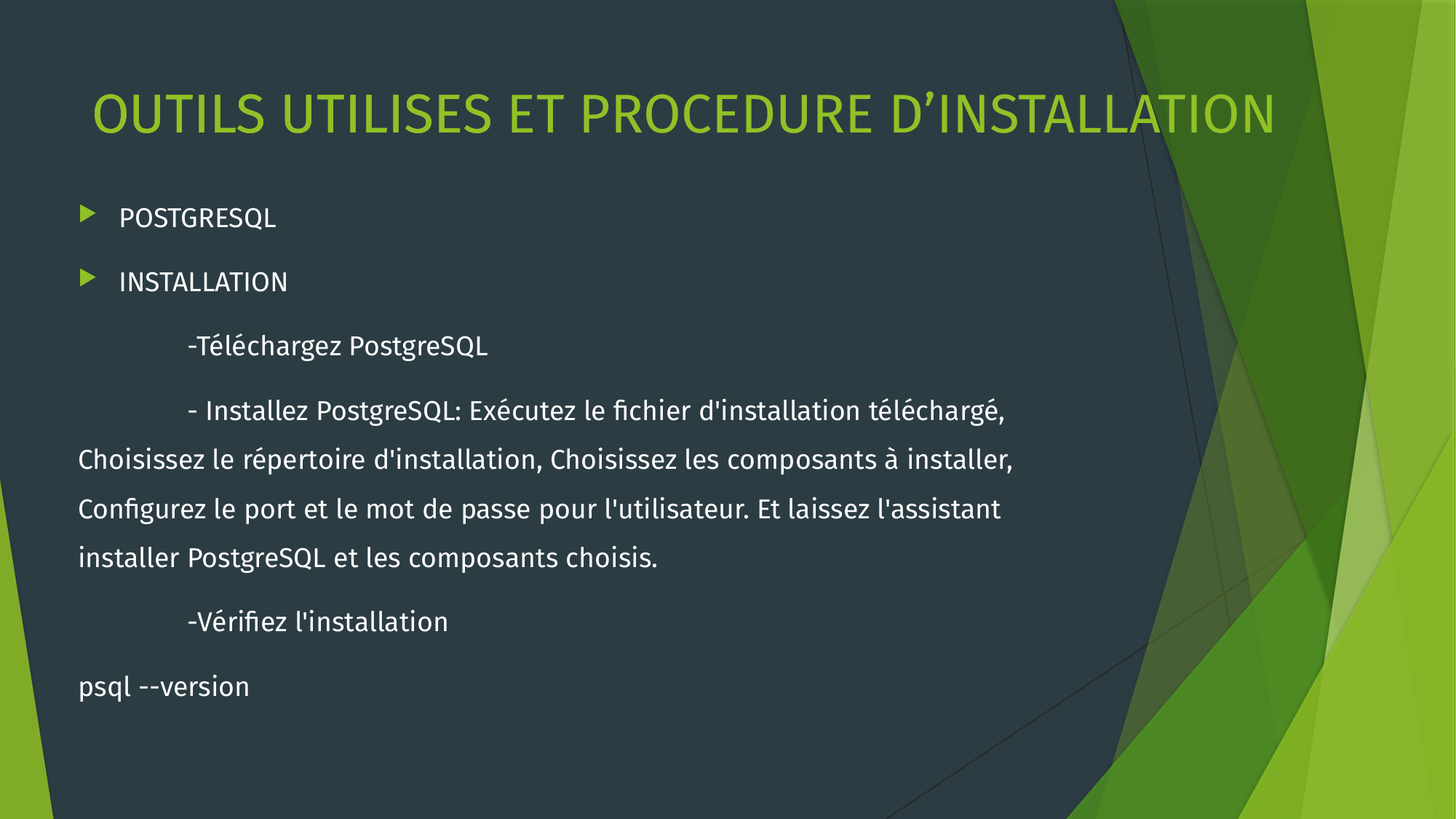

# OUTILS UTILISES
OUTILS UTILISES ET PROCEDURE D’INSTALLATION
POSTGRESQL
INSTALLATION
	-Téléchargez PostgreSQL
	- Installez PostgreSQL: Exécutez le fichier d'installation téléchargé, Choisissez le répertoire d'installation, Choisissez les composants à installer, Configurez le port et le mot de passe pour l'utilisateur. Et laissez l'assistant installer PostgreSQL et les composants choisis.
	-Vérifiez l'installation
psql --version